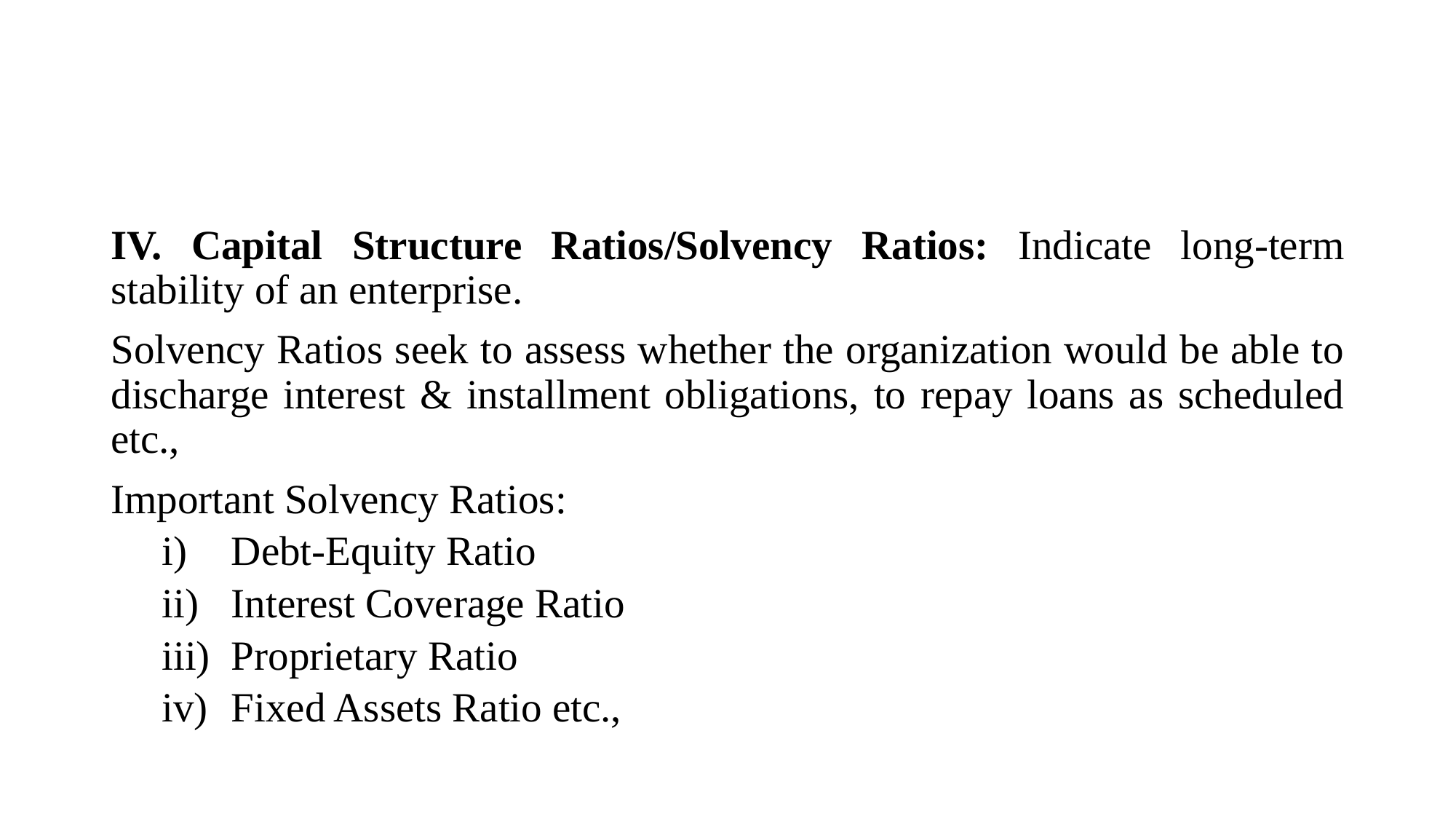

IV. Capital Structure Ratios/Solvency Ratios: Indicate long-term stability of an enterprise.
Solvency Ratios seek to assess whether the organization would be able to discharge interest & installment obligations, to repay loans as scheduled etc.,
Important Solvency Ratios:
Debt-Equity Ratio
Interest Coverage Ratio
Proprietary Ratio
Fixed Assets Ratio etc.,